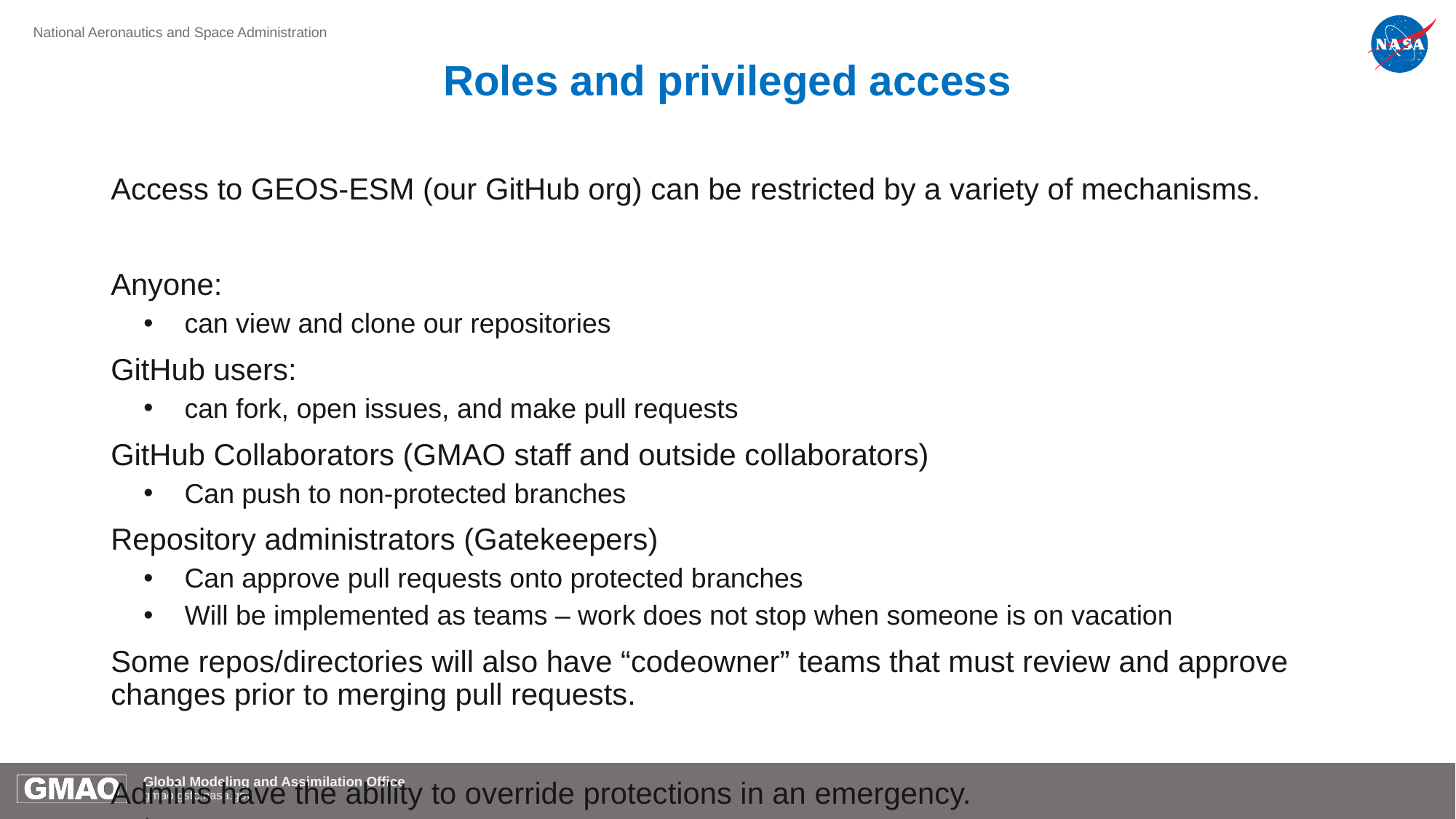

# Roles and privileged access
Access to GEOS-ESM (our GitHub org) can be restricted by a variety of mechanisms.

Anyone:
can view and clone our repositories
GitHub users:
can fork, open issues, and make pull requests
GitHub Collaborators (GMAO staff and outside collaborators)
Can push to non-protected branches
Repository administrators (Gatekeepers)
Can approve pull requests onto protected branches
Will be implemented as teams – work does not stop when someone is on vacation
Some repos/directories will also have “codeowner” teams that must review and approve changes prior to merging pull requests.

Admins have the ability to override protections in an emergency.
Generally should not be needed – can always due peer-to-peer pulls/pushes until gatekeeper is available.